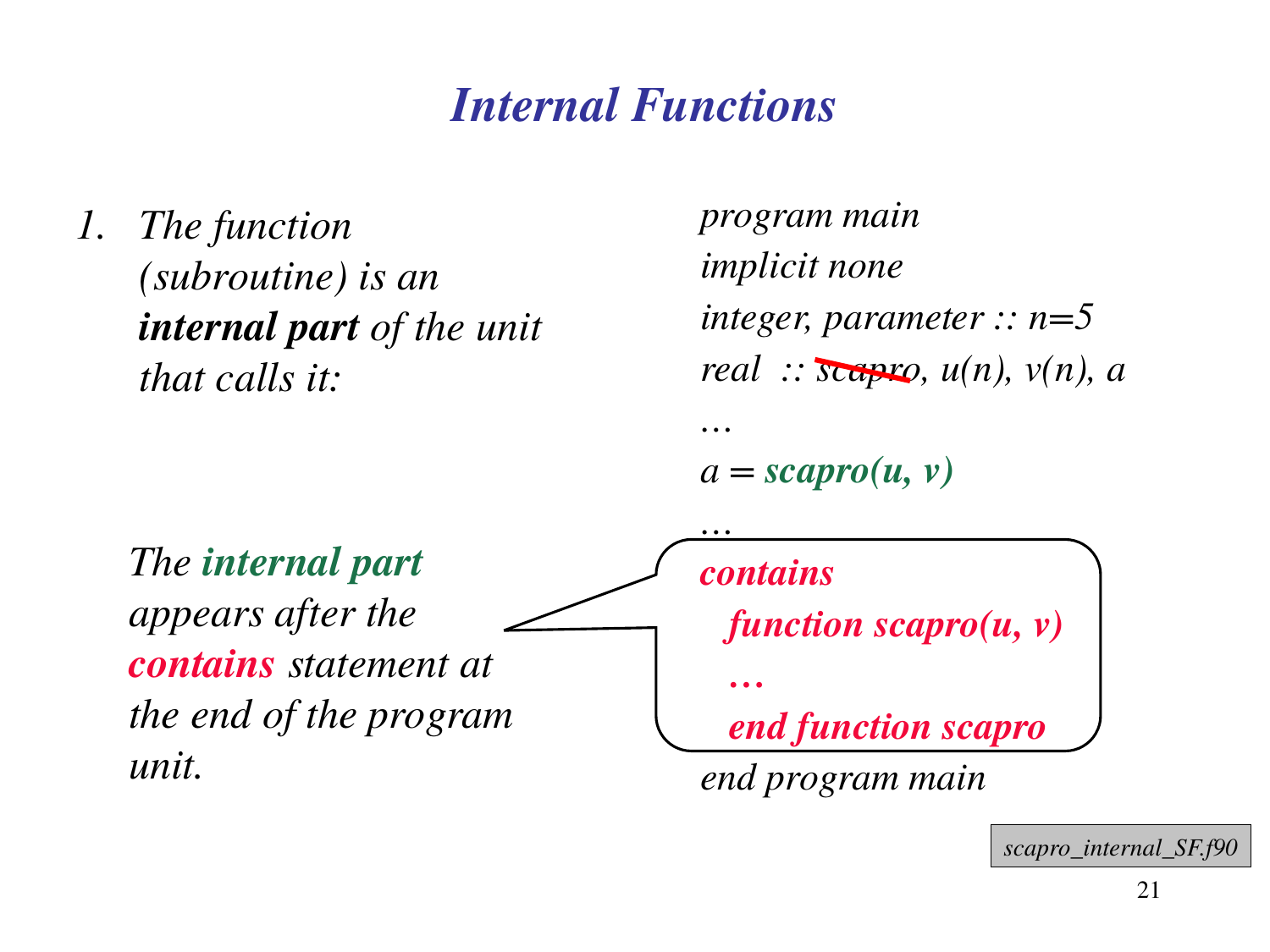

Internal Functions
program main
implicit none
integer, parameter :: n=5
real  :: scapro, u(n), v(n), a
…
a = scapro(u, v)
…
contains
   function scapro(u, v)
   …
   end function scapro
end program main
The function (subroutine) is an internal part of the unit that calls it:
	The internal part appears after the contains statement at the end of the program unit.

scapro_internal_SF.f90
21